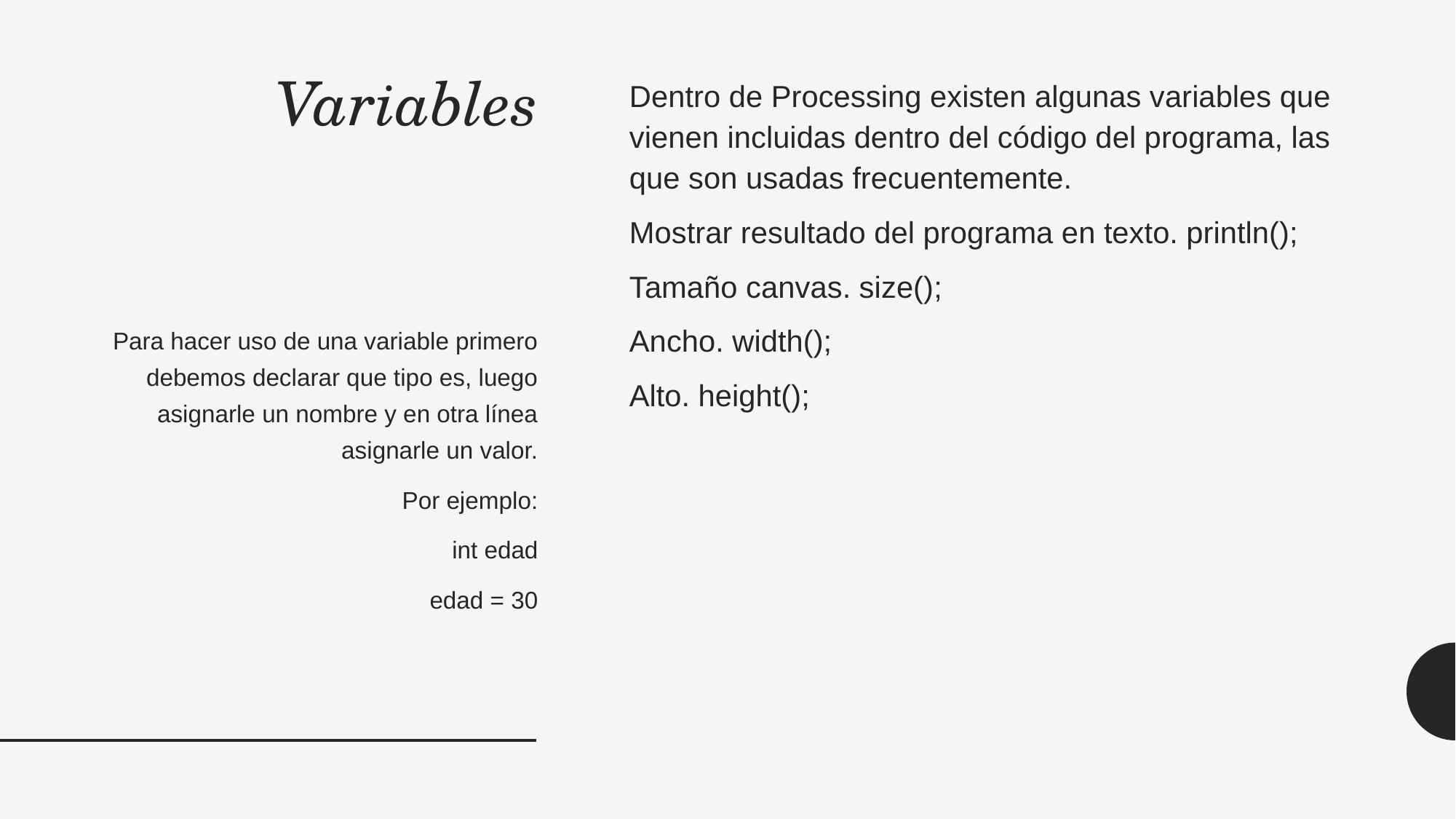

# Variables
Dentro de Processing existen algunas variables que vienen incluidas dentro del código del programa, las que son usadas frecuentemente.
Mostrar resultado del programa en texto. println();
Tamaño canvas. size();
Ancho. width();
Alto. height();

Para hacer uso de una variable primero debemos declarar que tipo es, luego asignarle un nombre y en otra línea asignarle un valor.
Por ejemplo:
int edad
edad = 30